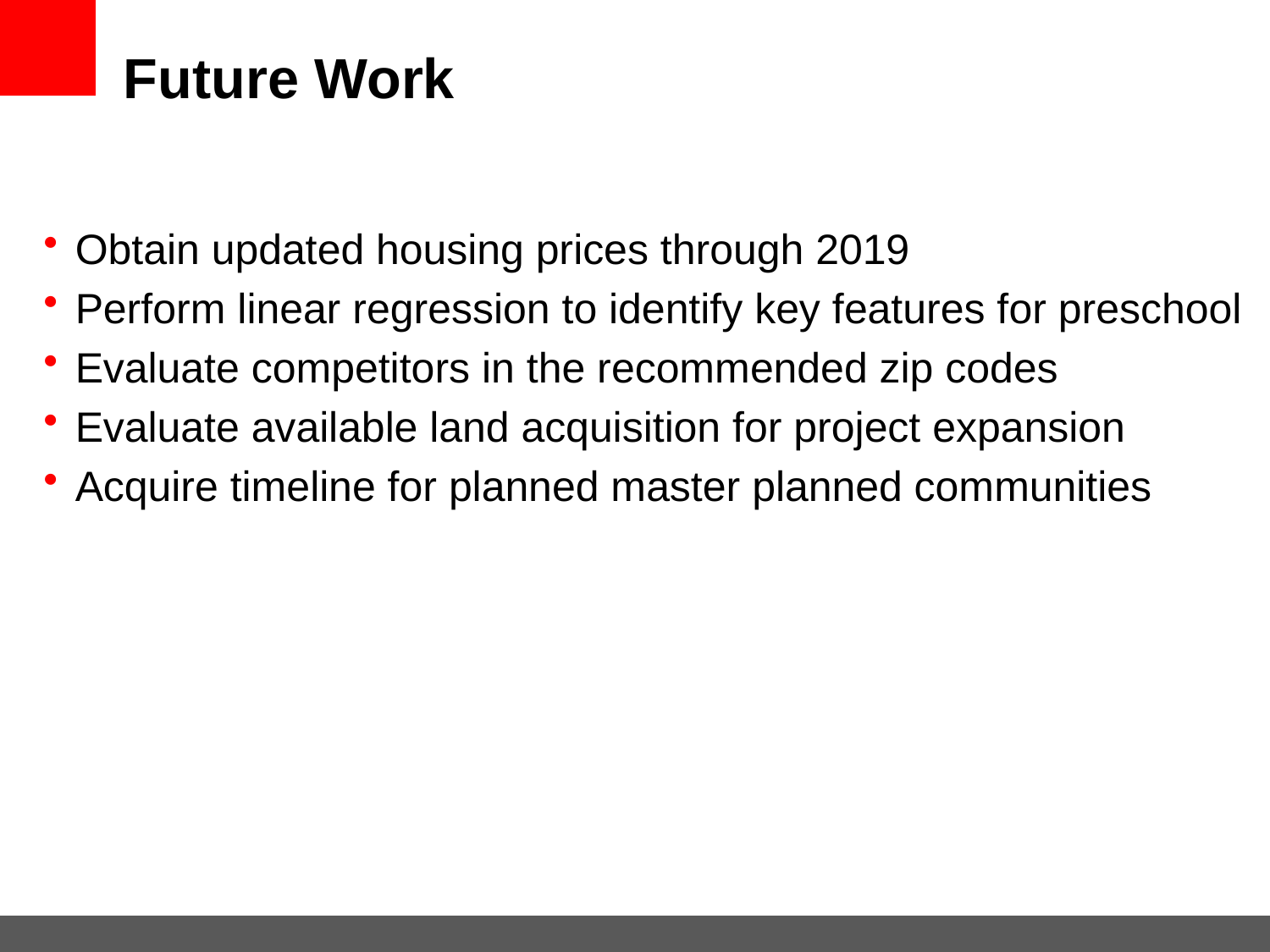

# Future Work
Obtain updated housing prices through 2019
Perform linear regression to identify key features for preschool
Evaluate competitors in the recommended zip codes
Evaluate available land acquisition for project expansion
Acquire timeline for planned master planned communities